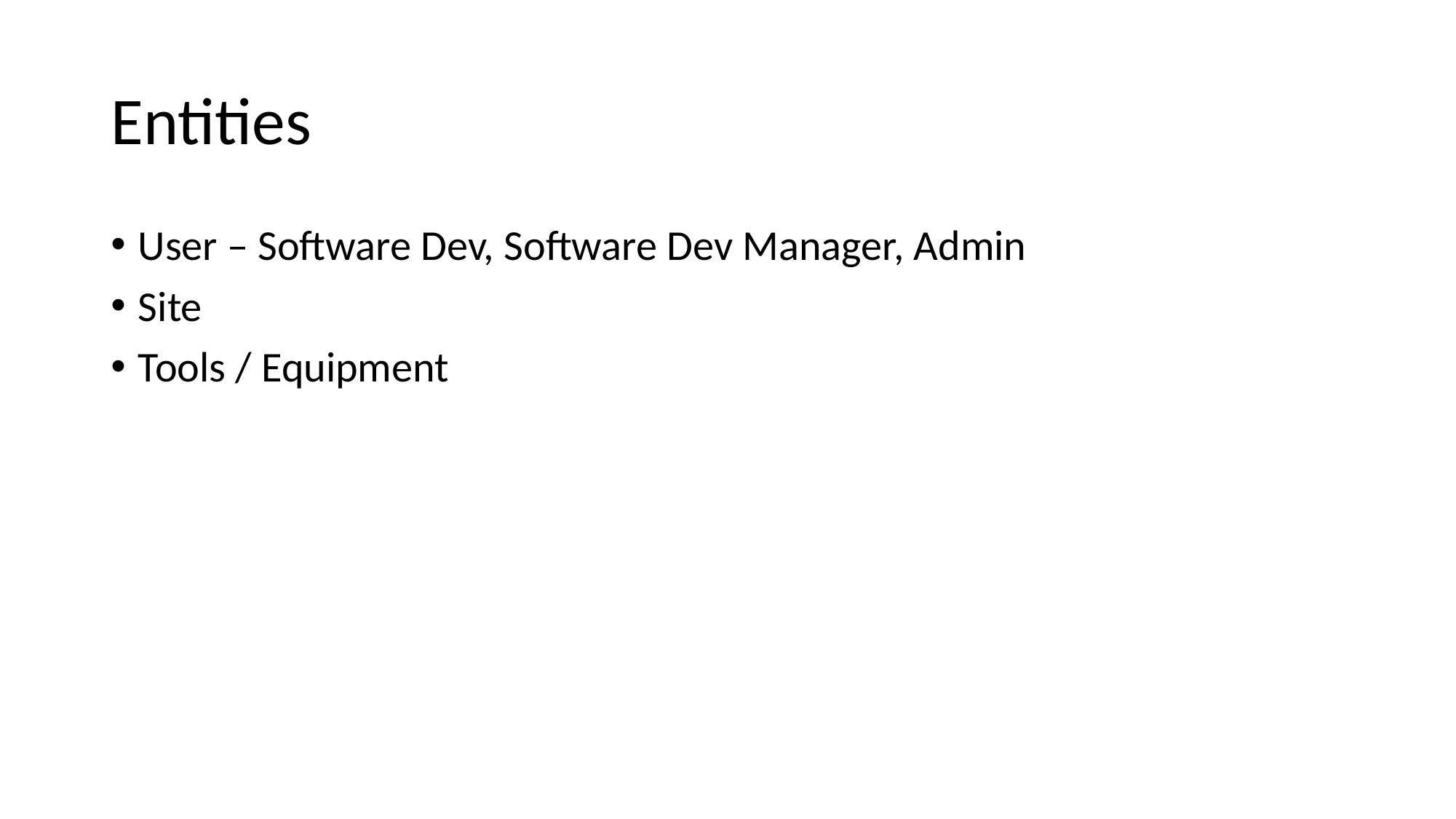

# Entities
User – Software Dev, Software Dev Manager, Admin
Site
Tools / Equipment